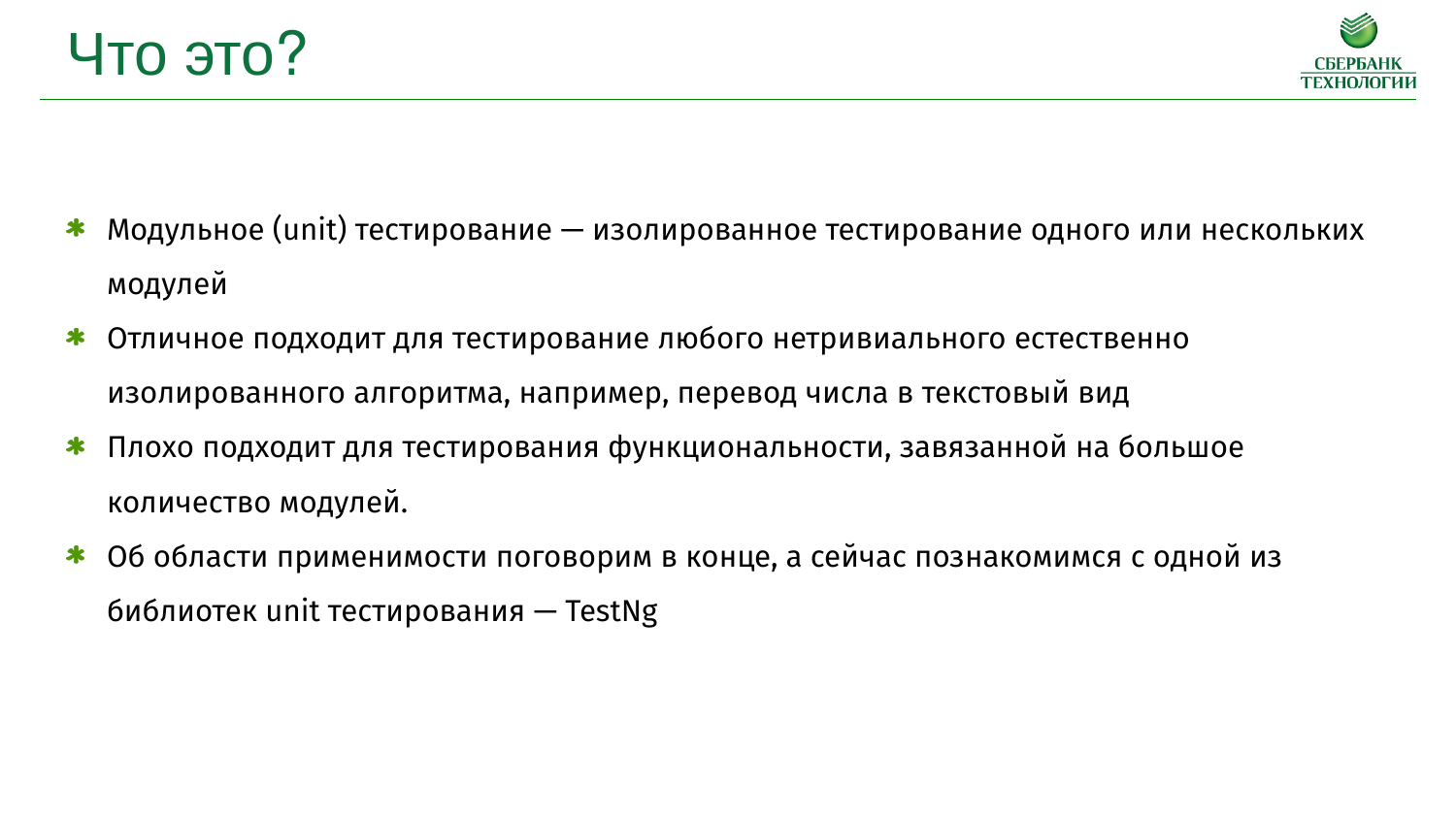

Что это?
Модульное (unit) тестирование — изолированное тестирование одного или нескольких модулей
Отличное подходит для тестирование любого нетривиального естественно изолированного алгоритма, например, перевод числа в текстовый вид
Плохо подходит для тестирования функциональности, завязанной на большое количество модулей.
Об области применимости поговорим в конце, а сейчас познакомимся с одной из библиотек unit тестирования — TestNg